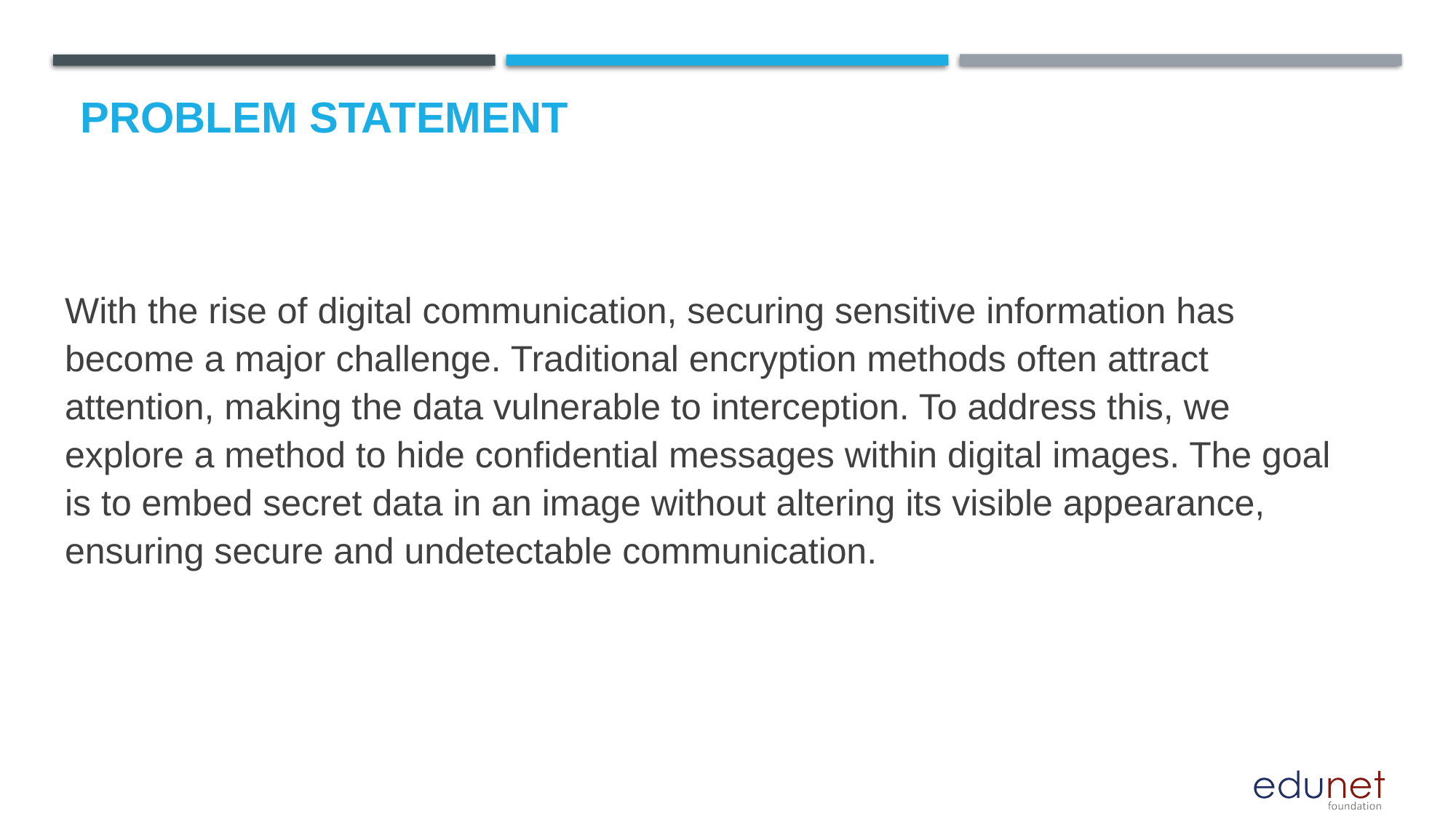

# Problem Statement
With the rise of digital communication, securing sensitive information has become a major challenge. Traditional encryption methods often attract attention, making the data vulnerable to interception. To address this, we explore a method to hide confidential messages within digital images. The goal is to embed secret data in an image without altering its visible appearance, ensuring secure and undetectable communication.